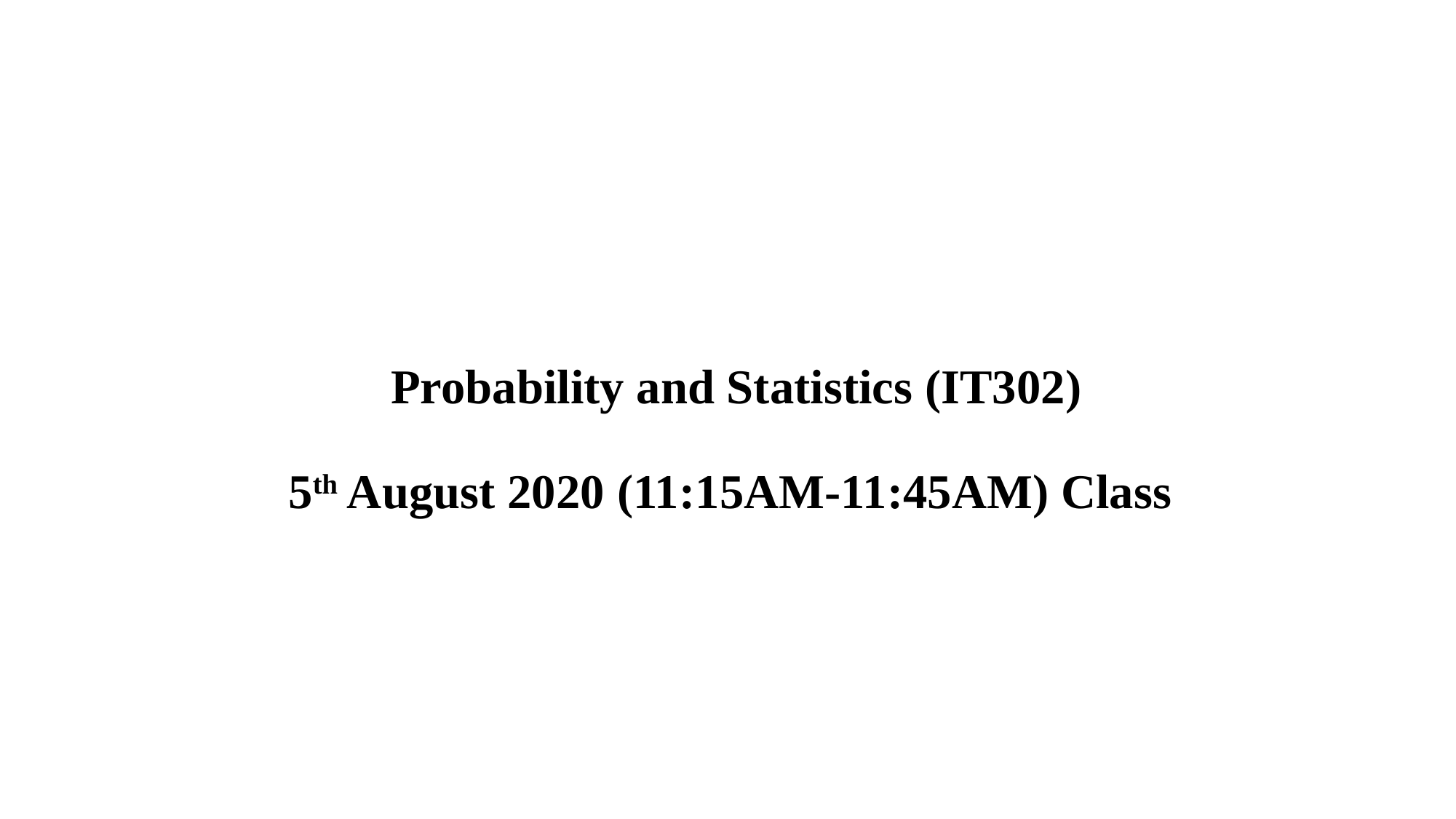

# Probability and Statistics (IT302) 5th August 2020 (11:15AM-11:45AM) Class